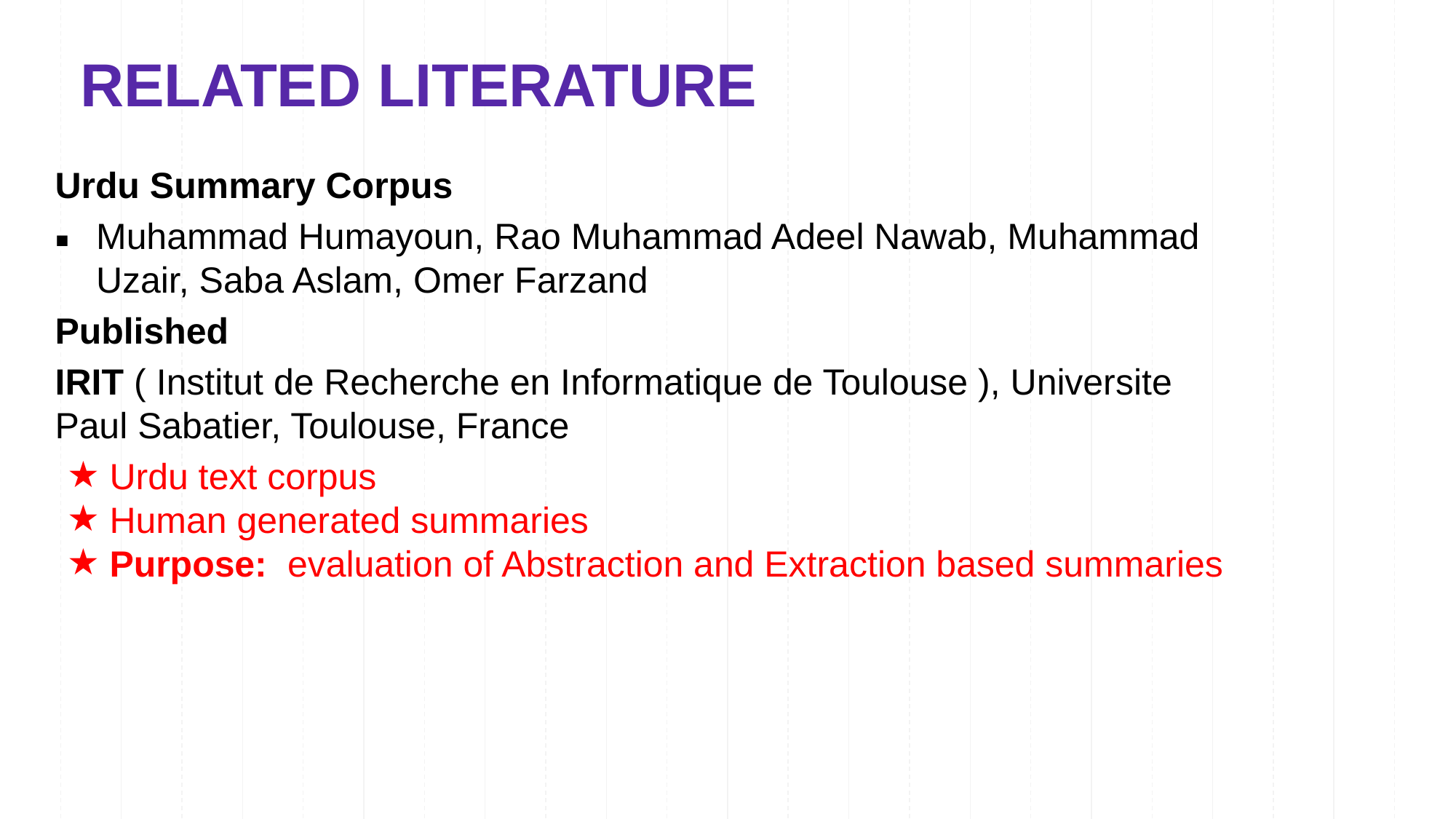

# RELATED LITERATURE
Urdu Summary Corpus
Muhammad Humayoun, Rao Muhammad Adeel Nawab, Muhammad Uzair, Saba Aslam, Omer Farzand
Published
IRIT ( Institut de Recherche en Informatique de Toulouse ), Universite Paul Sabatier, Toulouse, France
Urdu text corpus
Human generated summaries
Purpose:  evaluation of Abstraction and Extraction based summaries